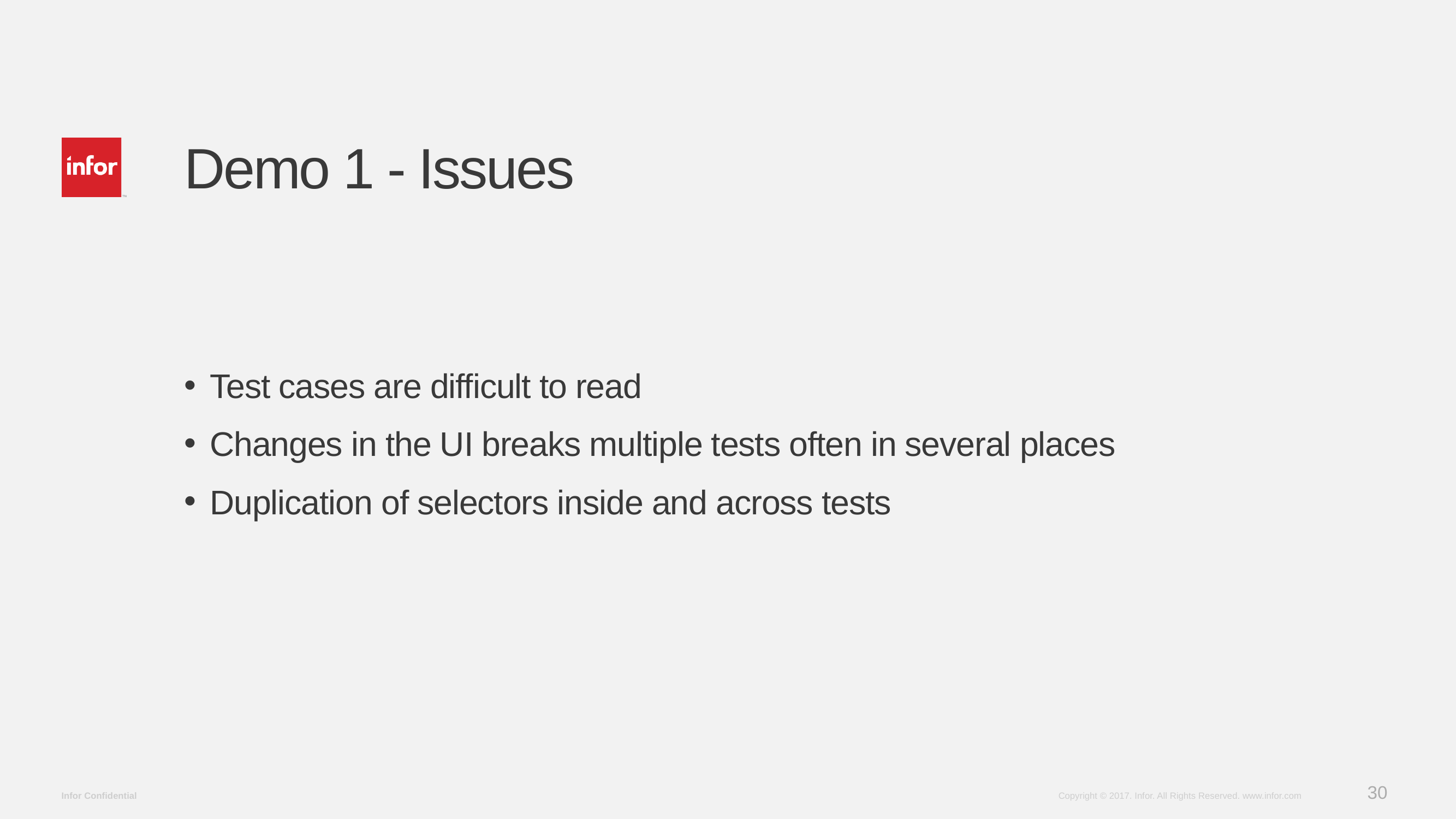

# Demo 1 - Issues

Test cases are difficult to read
Changes in the UI breaks multiple tests often in several places
Duplication of selectors inside and across tests